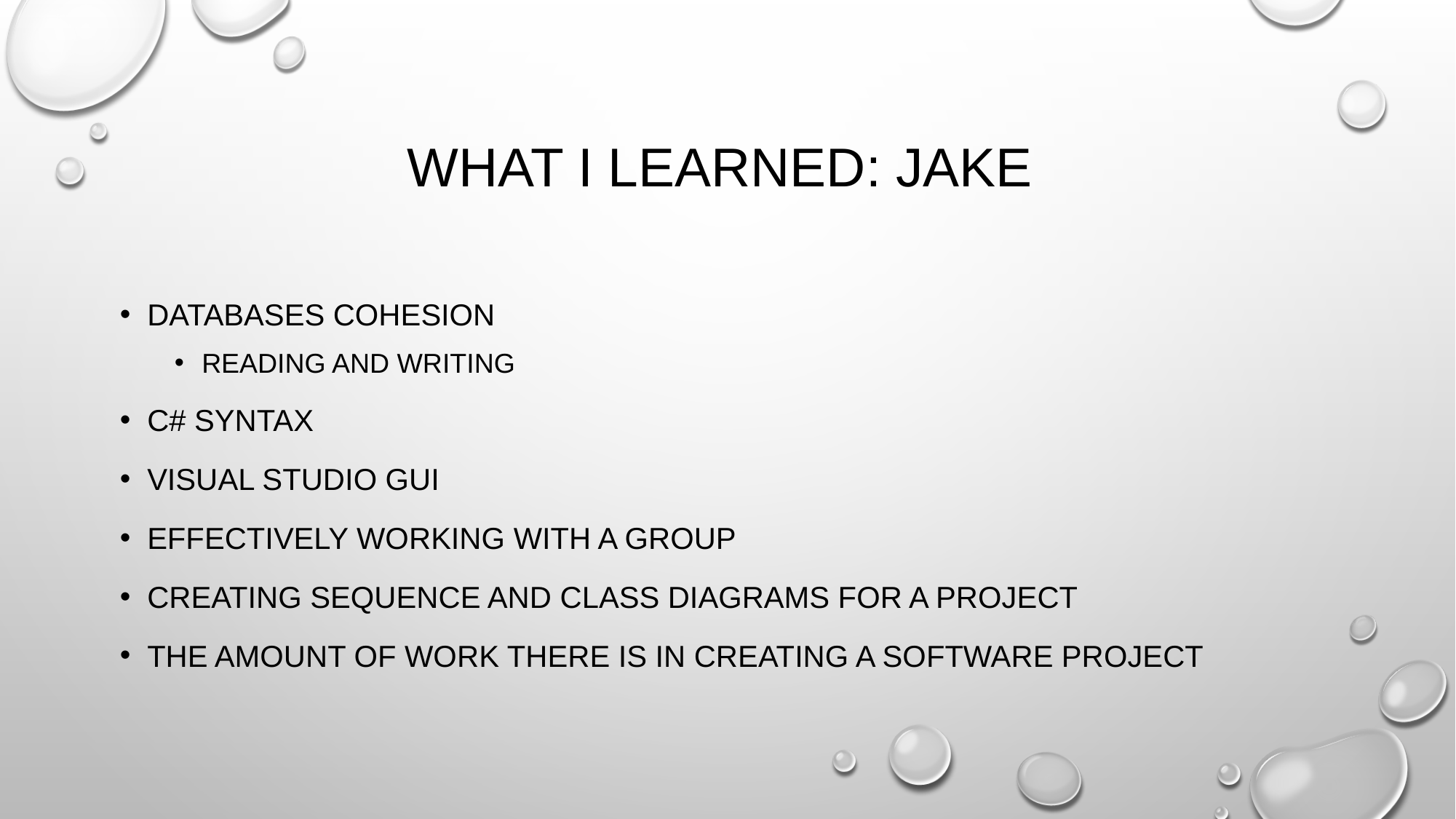

# What I learned: Jake
Databases cohesion
Reading and writing
C# syntax
Visual studio GUI
Effectively working with a group
Creating sequence and class diagrams for a project
The amount of work there is in creating a software project